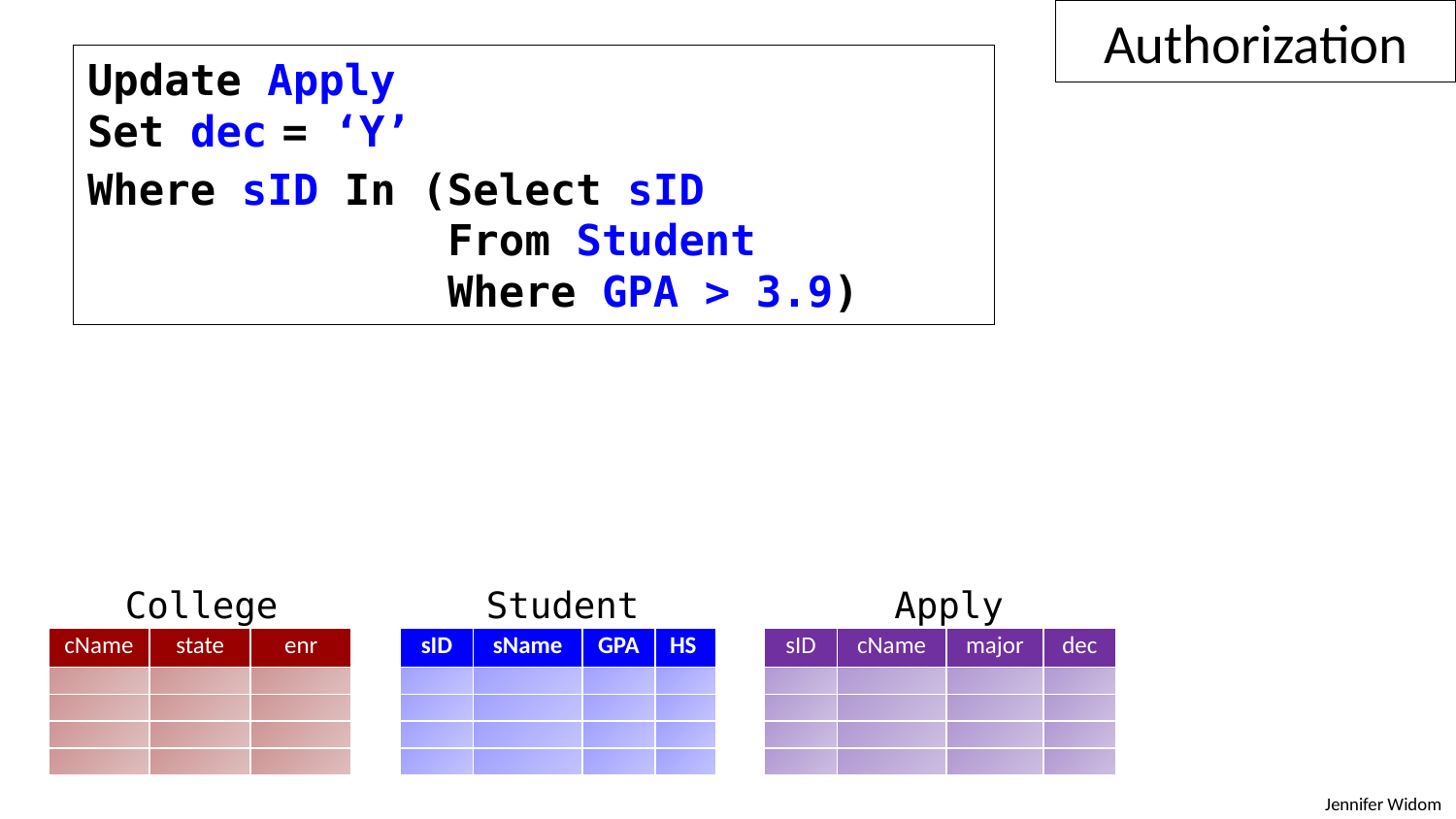

Authorization
Update Apply
Set dec = ‘Y’
Where sID In (Select sID
              From Student
              Where GPA > 3.9)
College
Student
Apply
| cName | state | enr |
| --- | --- | --- |
|  |  |  |
|  |  |  |
|  |  |  |
|  |  |  |
| sID | sName | GPA | HS |
| --- | --- | --- | --- |
|  |  |  |  |
|  |  |  |  |
|  |  |  |  |
|  |  |  |  |
| sID | cName | major | dec |
| --- | --- | --- | --- |
|  |  |  |  |
|  |  |  |  |
|  |  |  |  |
|  |  |  |  |